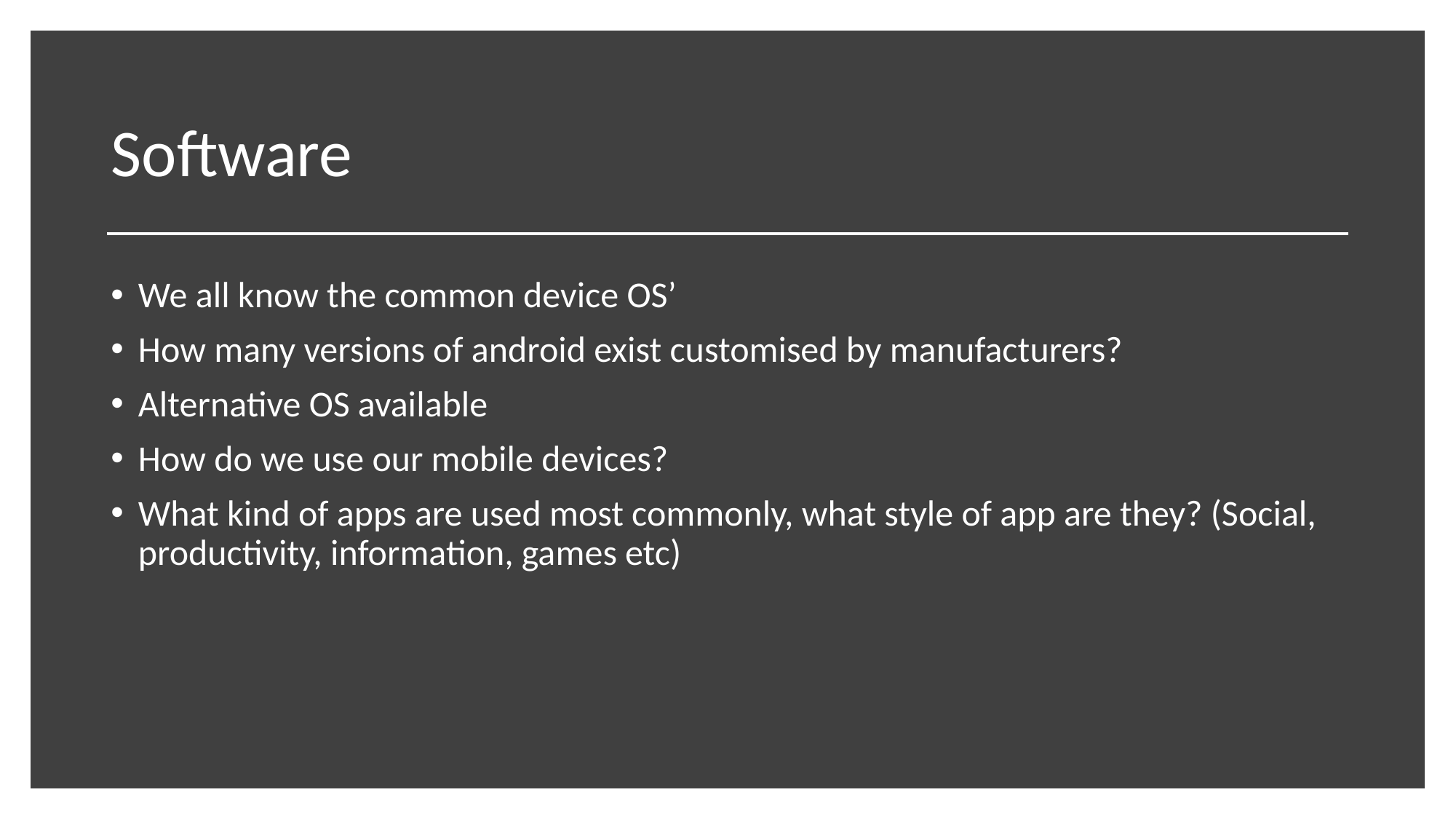

# Software
We all know the common device OS’
How many versions of android exist customised by manufacturers?
Alternative OS available
How do we use our mobile devices?
What kind of apps are used most commonly, what style of app are they? (Social, productivity, information, games etc)